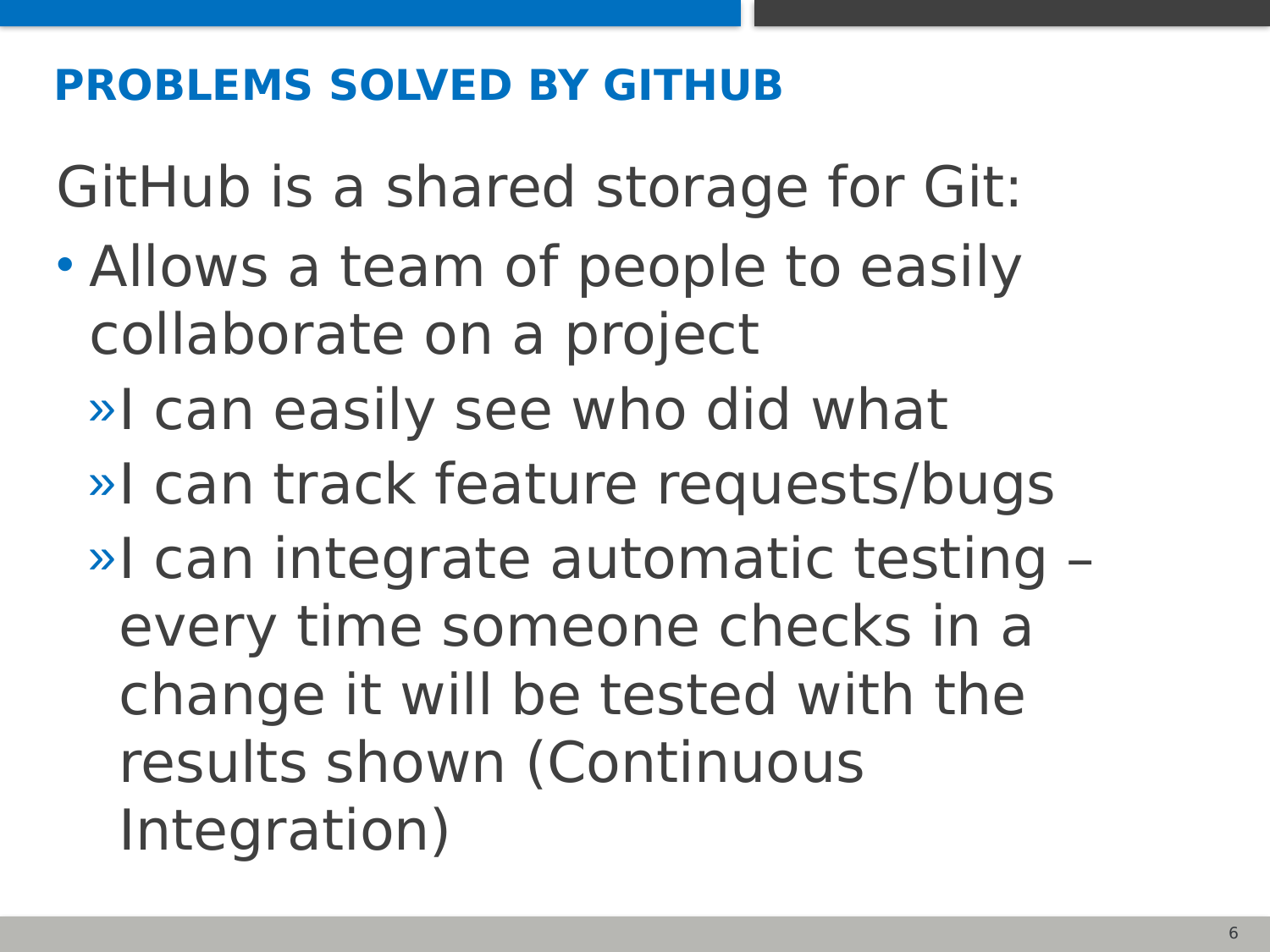

# problems solved by Github
GitHub is a shared storage for Git:
Allows a team of people to easily collaborate on a project
I can easily see who did what
I can track feature requests/bugs
I can integrate automatic testing – every time someone checks in a change it will be tested with the results shown (Continuous Integration)